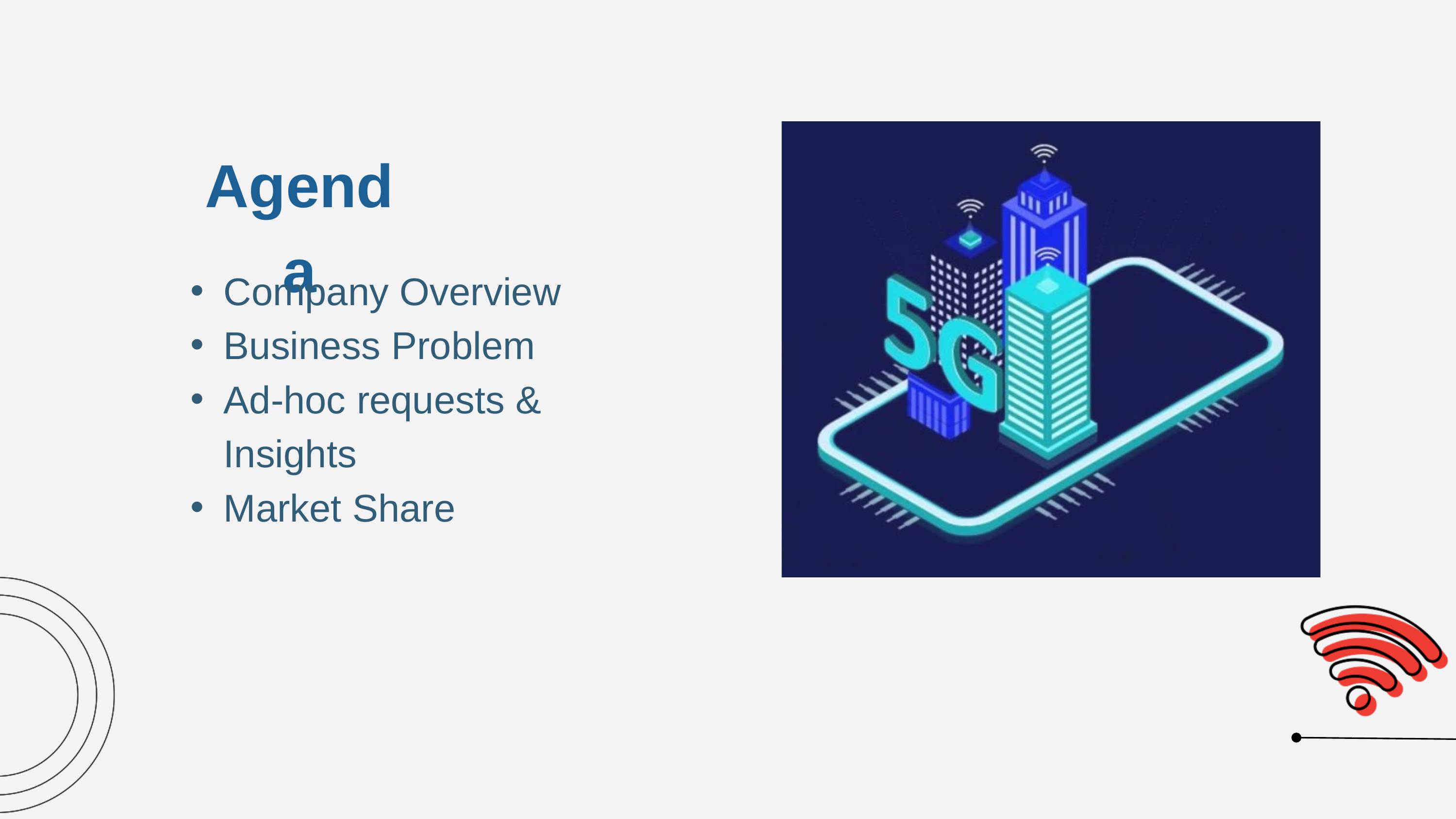

Agenda
Company Overview
Business Problem
Ad-hoc requests & Insights
Market Share